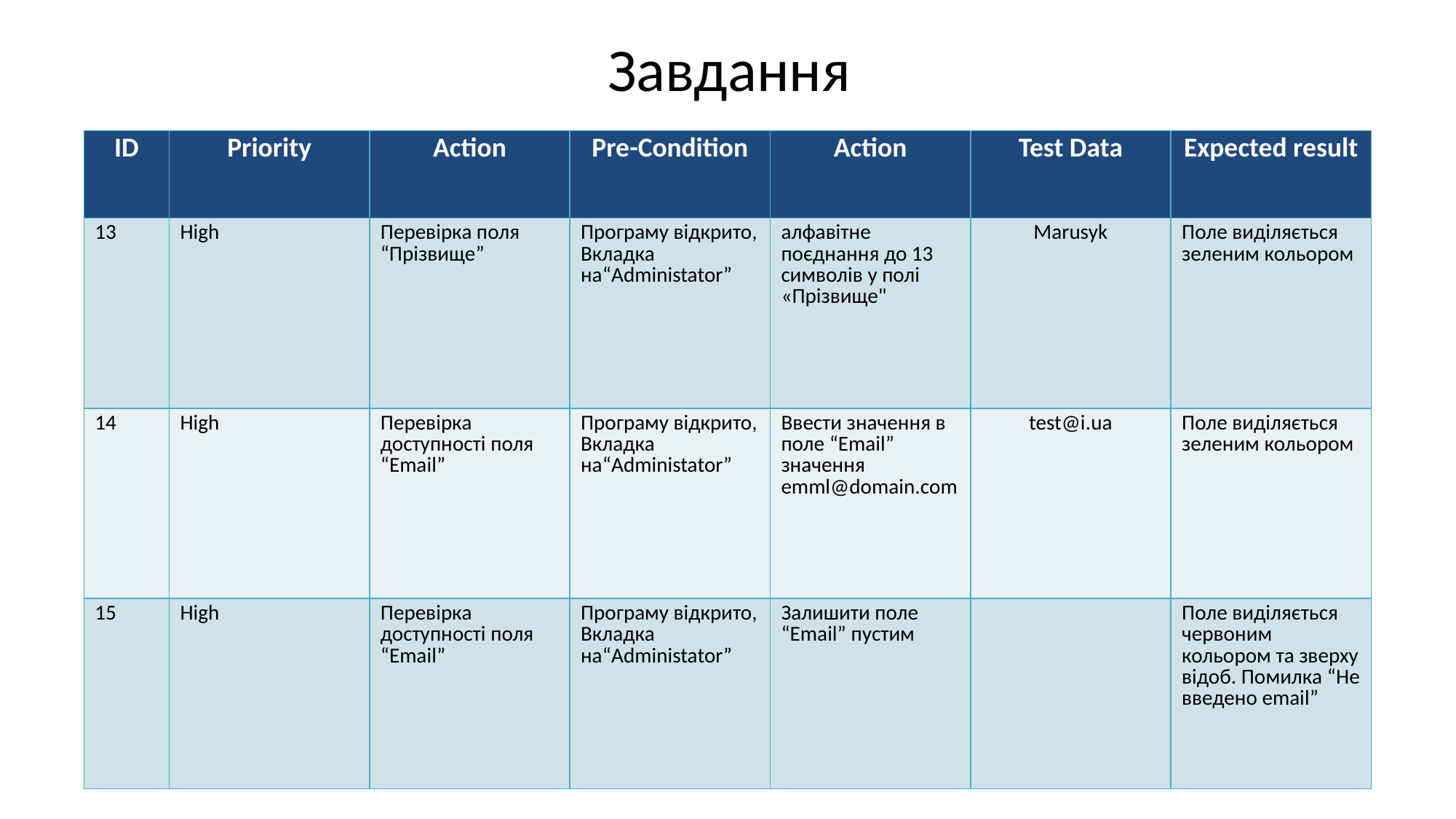

# Завдання
| ID | Priority | Action | Pre-Condition | Action | Test Data | Expected result |
| --- | --- | --- | --- | --- | --- | --- |
| 13 | High | Перевірка поля “Прізвище” | Програму відкрито, Вкладка на“Administator” | алфавітне поєднання до 13 символів у полі «Прізвище" | Marusyk | Поле виділяється зеленим кольором |
| 14 | High | Перевірка доступності поля “Email” | Програму відкрито, Вкладка на“Administator” | Ввести значення в поле “Email” значення emml@domain.com | test@i.ua | Поле виділяється зеленим кольором |
| 15 | High | Перевірка доступності поля “Email” | Програму відкрито, Вкладка на“Administator” | Залишити поле “Email” пустим |  | Поле виділяється червоним кольором та зверху відоб. Помилка “Не введено email” |